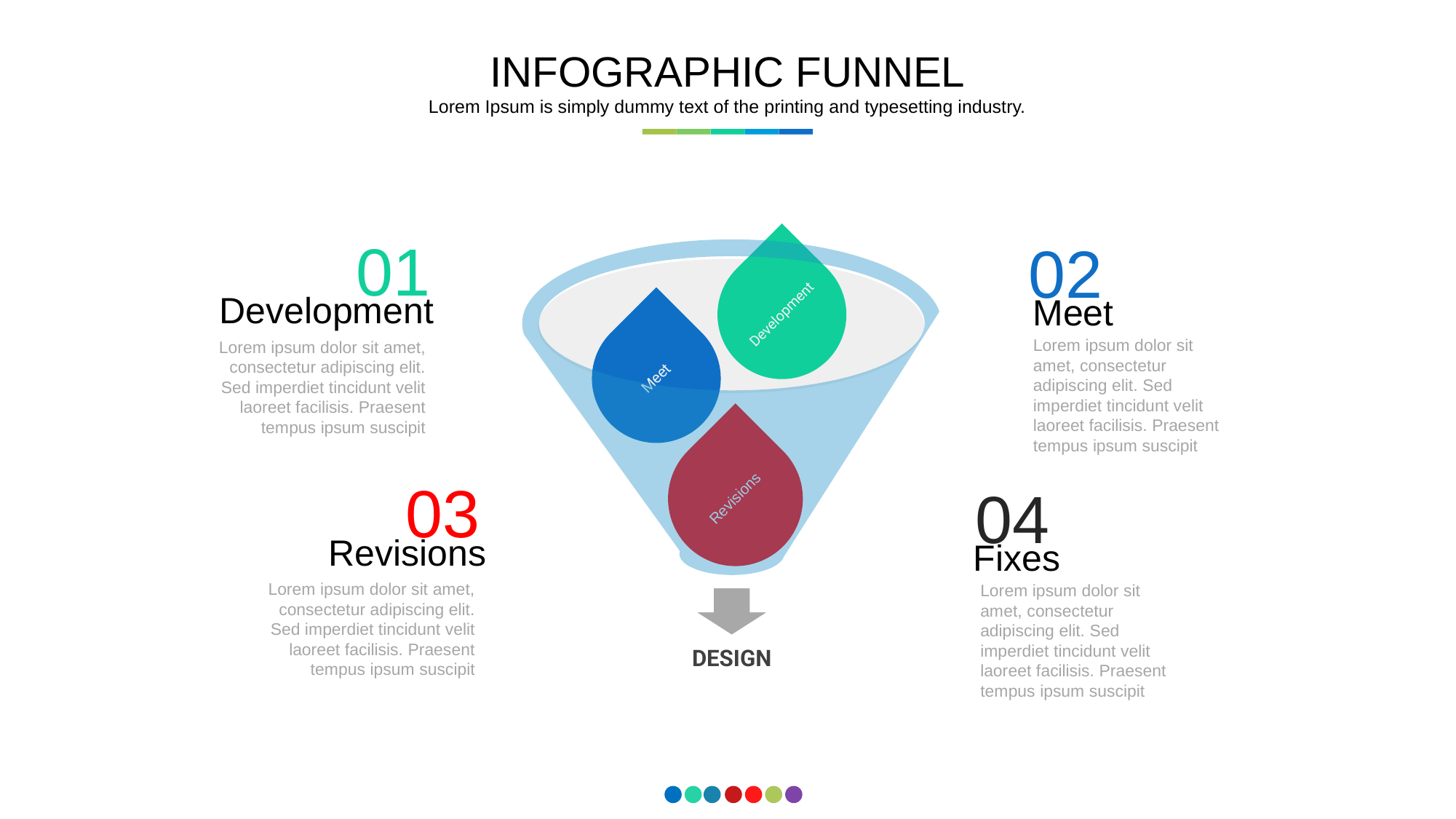

INFOGRAPHIC FUNNEL
Lorem Ipsum is simply dummy text of the printing and typesetting industry.

01
Development
Lorem ipsum dolor sit amet, consectetur adipiscing elit. Sed imperdiet tincidunt velit laoreet facilisis. Praesent tempus ipsum suscipit
02
Meet
Lorem ipsum dolor sit amet, consectetur adipiscing elit. Sed imperdiet tincidunt velit laoreet facilisis. Praesent tempus ipsum suscipit
DESIGN
Revisions
Meet
Development
03
Revisions
Lorem ipsum dolor sit amet, consectetur adipiscing elit. Sed imperdiet tincidunt velit laoreet facilisis. Praesent tempus ipsum suscipit
04
Fixes
Lorem ipsum dolor sit amet, consectetur adipiscing elit. Sed imperdiet tincidunt velit laoreet facilisis. Praesent tempus ipsum suscipit